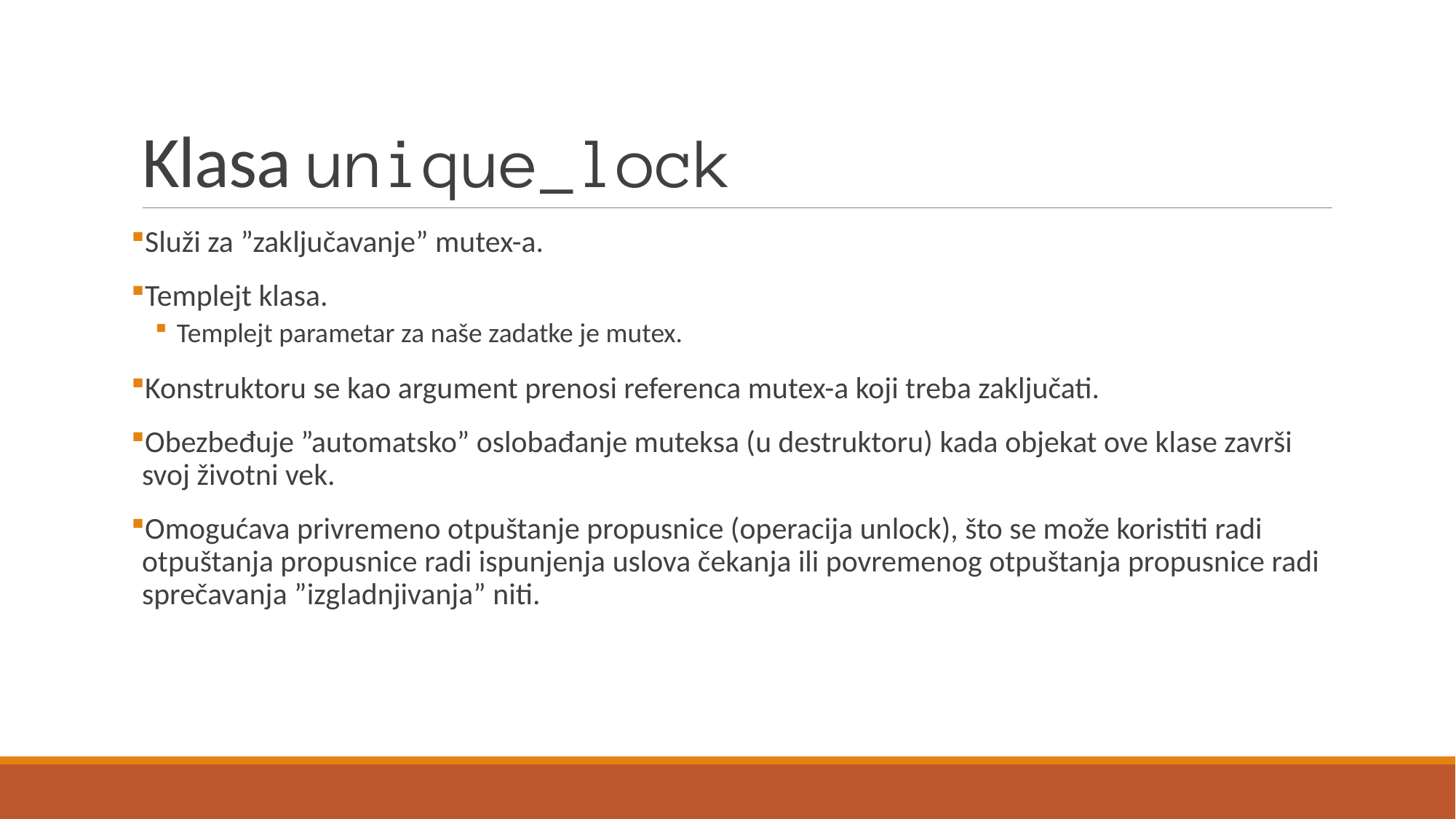

# Klasa unique_lock
Služi za ”zaključavanje” mutex-a.
Templejt klasa.
Templejt parametar za naše zadatke je mutex.
Konstruktoru se kao argument prenosi referenca mutex-a koji treba zaključati.
Obezbeđuje ”automatsko” oslobađanje muteksa (u destruktoru) kada objekat ove klase završi svoj životni vek.
Omogućava privremeno otpuštanje propusnice (operacija unlock), što se može koristiti radi otpuštanja propusnice radi ispunjenja uslova čekanja ili povremenog otpuštanja propusnice radi sprečavanja ”izgladnjivanja” niti.